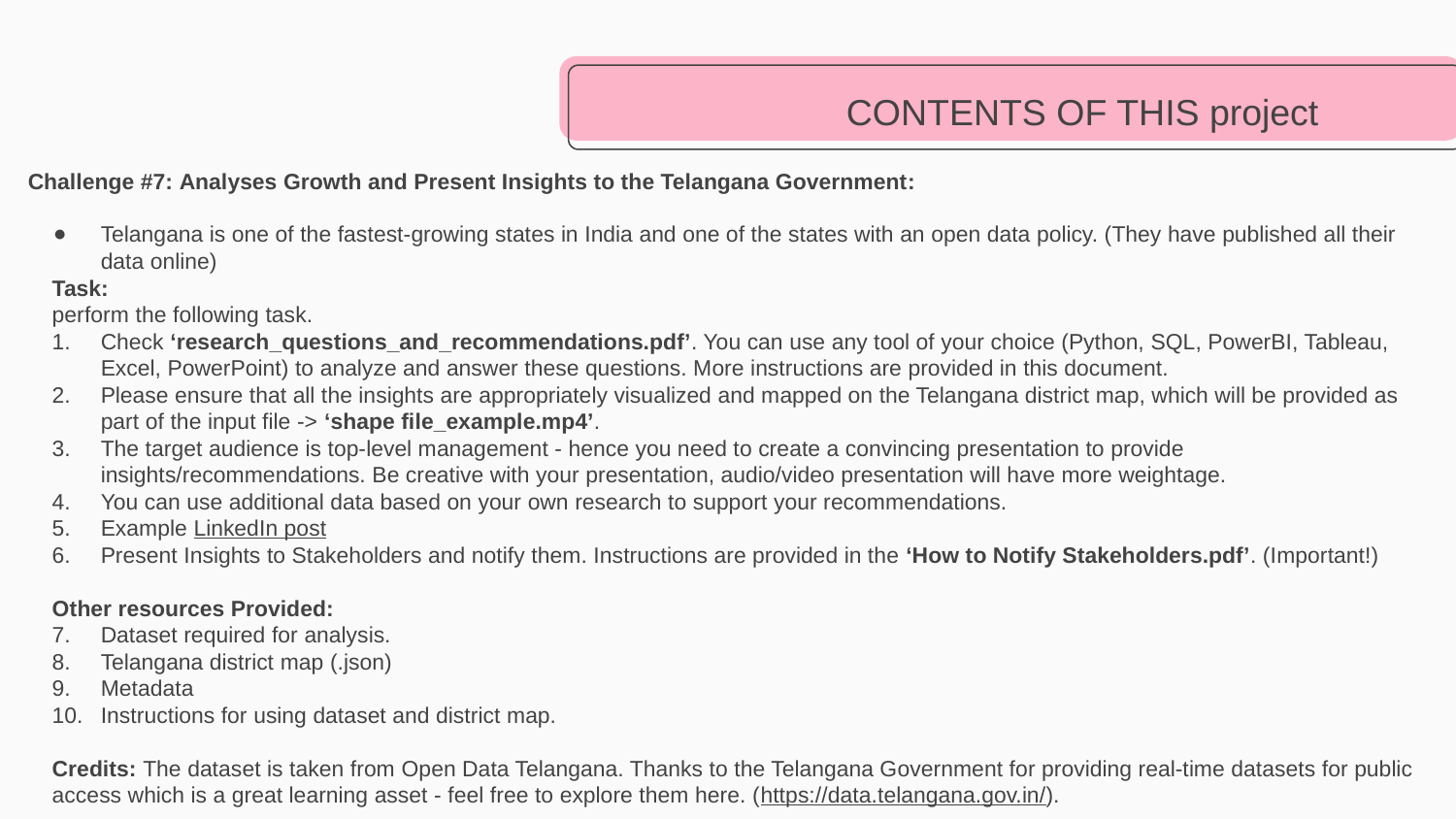

# CONTENTS OF THIS project
Challenge #7: Analyses Growth and Present Insights to the Telangana Government:
Telangana is one of the fastest-growing states in India and one of the states with an open data policy. (They have published all their data online)
Task:
perform the following task.
Check ‘research_questions_and_recommendations.pdf’. You can use any tool of your choice (Python, SQL, PowerBI, Tableau, Excel, PowerPoint) to analyze and answer these questions. More instructions are provided in this document.
Please ensure that all the insights are appropriately visualized and mapped on the Telangana district map, which will be provided as part of the input file -> ‘shape file_example.mp4’.
The target audience is top-level management - hence you need to create a convincing presentation to provide insights/recommendations. Be creative with your presentation, audio/video presentation will have more weightage.
You can use additional data based on your own research to support your recommendations.
Example LinkedIn post
Present Insights to Stakeholders and notify them. Instructions are provided in the ‘How to Notify Stakeholders.pdf’. (Important!)

Other resources Provided:
Dataset required for analysis.
Telangana district map (.json)
Metadata
Instructions for using dataset and district map.

Credits: The dataset is taken from Open Data Telangana. Thanks to the Telangana Government for providing real-time datasets for public access which is a great learning asset - feel free to explore them here. (https://data.telangana.gov.in/).